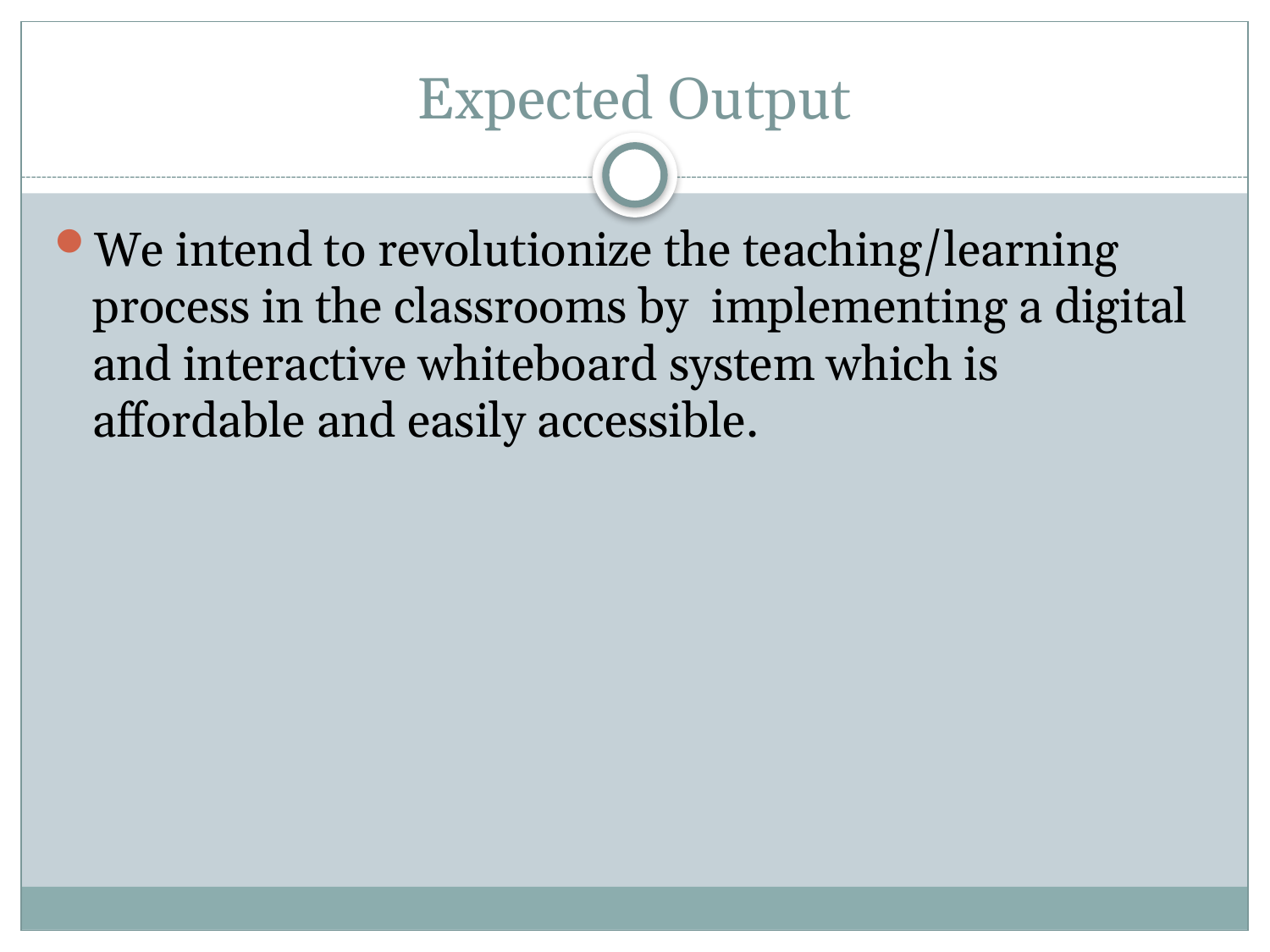

# Expected Output
We intend to revolutionize the teaching/learning process in the classrooms by  implementing a digital and interactive whiteboard system which is affordable and easily accessible.